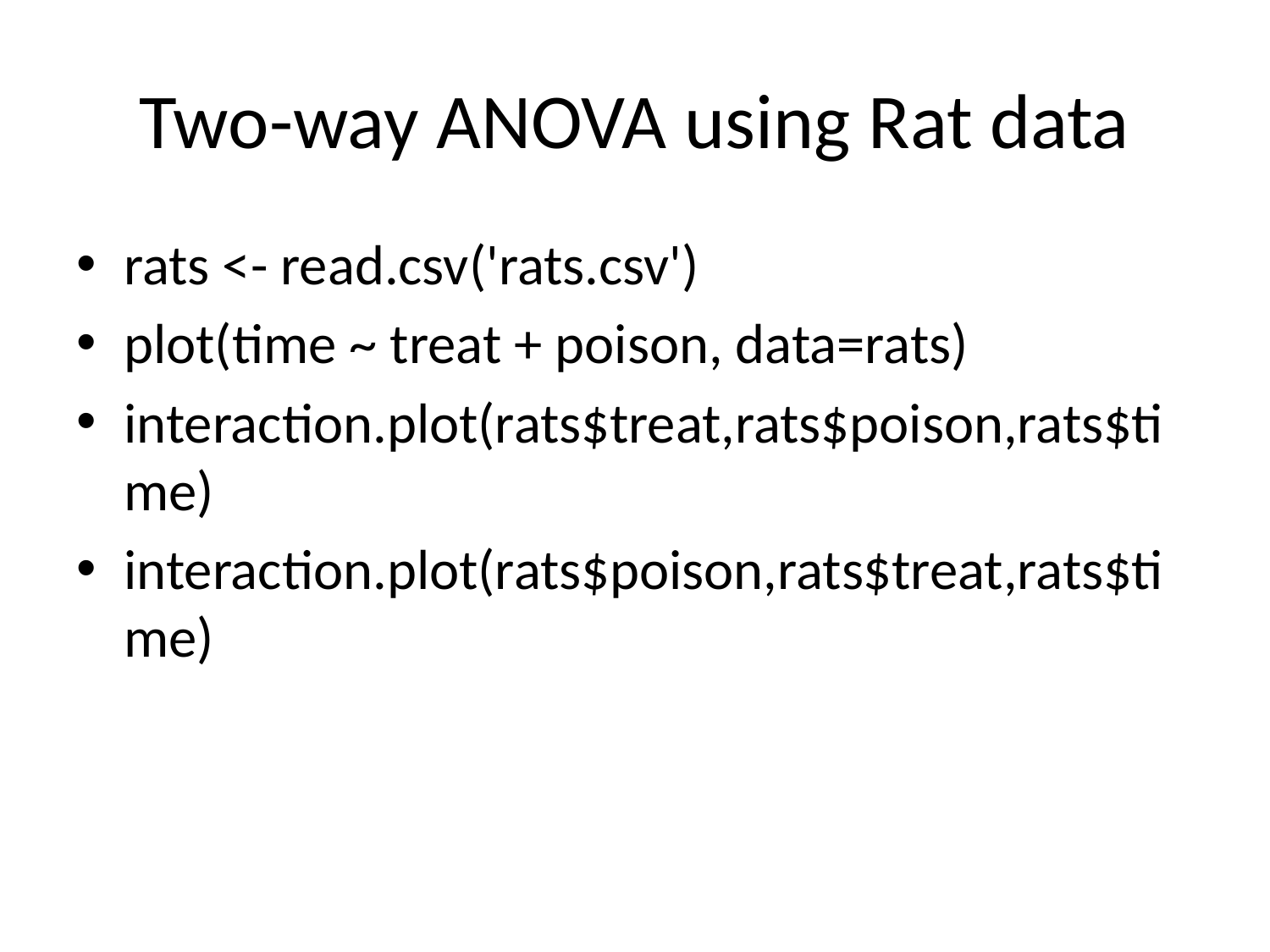

# Two-way ANOVA using Rat data
rats <- read.csv('rats.csv')
plot(time ~ treat + poison, data=rats)
interaction.plot(rats$treat,rats$poison,rats$time)
interaction.plot(rats$poison,rats$treat,rats$time)